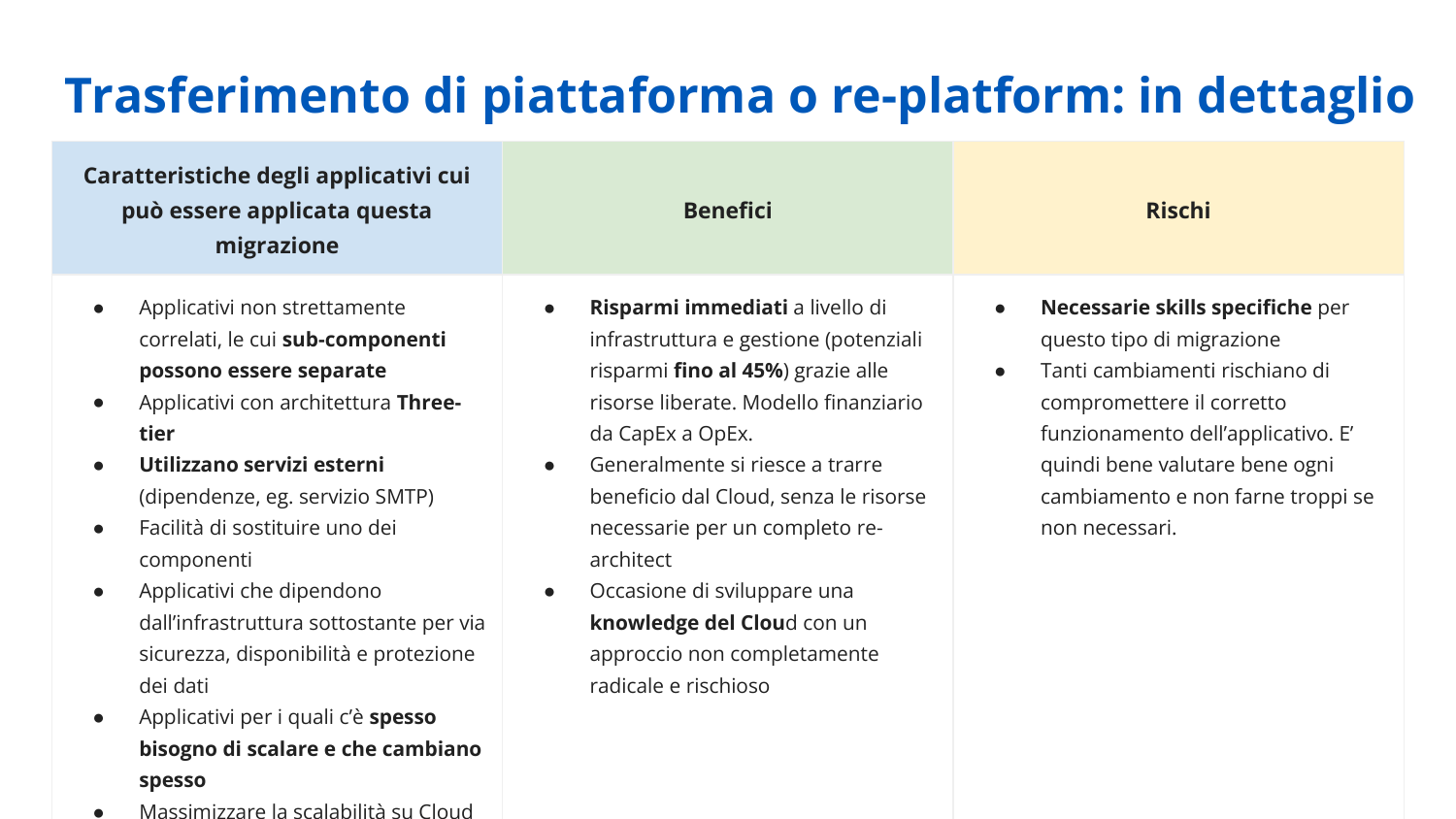

Trasferimento di piattaforma o re-platform: in dettaglio

| Caratteristiche degli applicativi cui può essere applicata questa migrazione | Benefici | Rischi |
| --- | --- | --- |
| Applicativi non strettamente correlati, le cui sub-componenti possono essere separate Applicativi con architettura Three-tier Utilizzano servizi esterni (dipendenze, eg. servizio SMTP) Facilità di sostituire uno dei componenti Applicativi che dipendono dall’infrastruttura sottostante per via sicurezza, disponibilità e protezione dei dati Applicativi per i quali c’è spesso bisogno di scalare e che cambiano spesso Massimizzare la scalabilità su Cloud | Risparmi immediati a livello di infrastruttura e gestione (potenziali risparmi fino al 45%) grazie alle risorse liberate. Modello finanziario da CapEx a OpEx. Generalmente si riesce a trarre beneficio dal Cloud, senza le risorse necessarie per un completo re-architect Occasione di sviluppare una knowledge del Cloud con un approccio non completamente radicale e rischioso | Necessarie skills specifiche per questo tipo di migrazione Tanti cambiamenti rischiano di compromettere il corretto funzionamento dell’applicativo. E’ quindi bene valutare bene ogni cambiamento e non farne troppi se non necessari. |